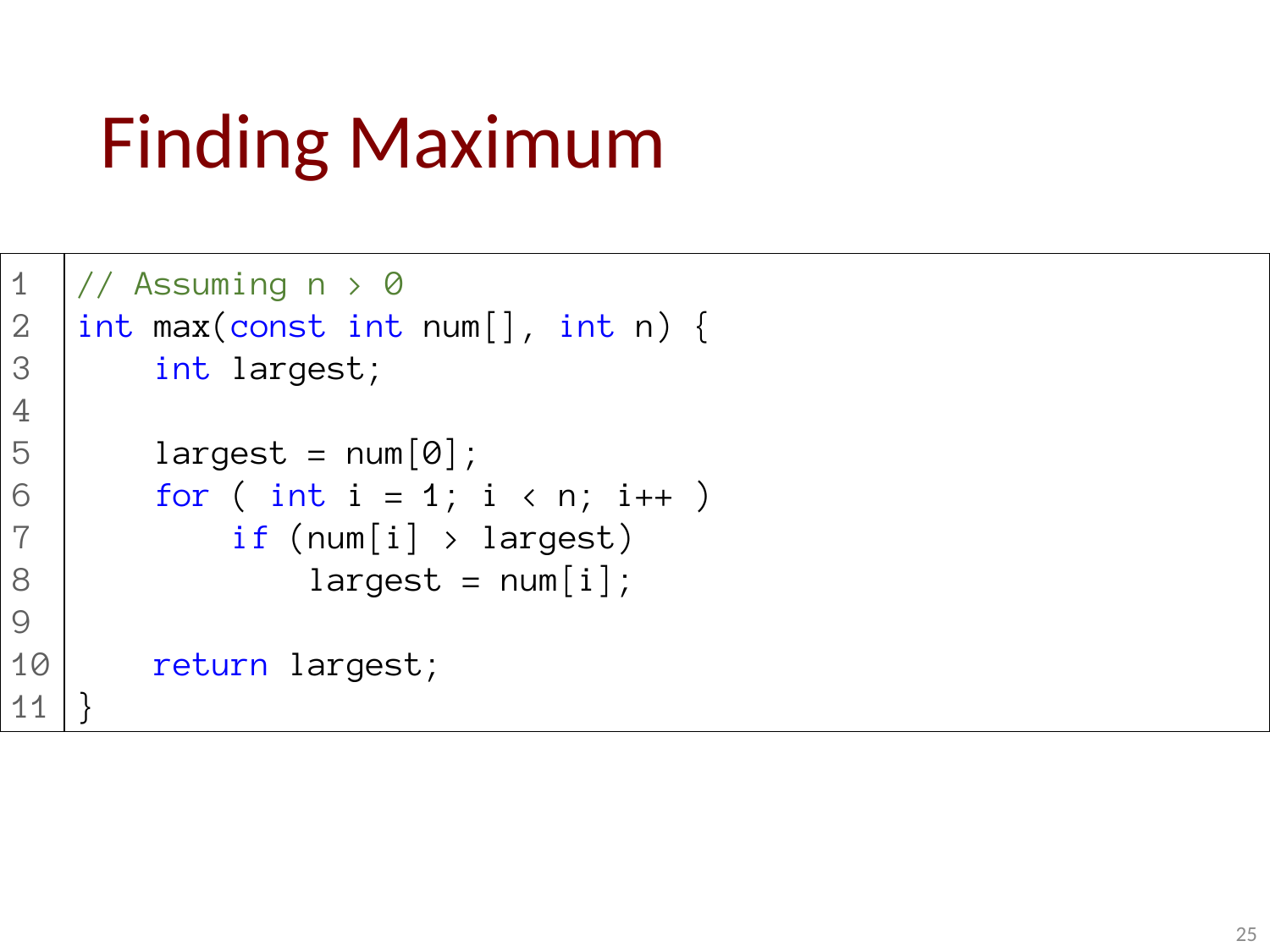

# Finding Maximum
1
2
3
4
5
6
7
8
9
10
11
// Assuming n > 0
int max(const int num[], int n) {
    int largest;

    largest = num[0];
    for ( int i = 1; i < n; i++ )
        if (num[i] > largest)
            largest = num[i];

    return largest;
}
25